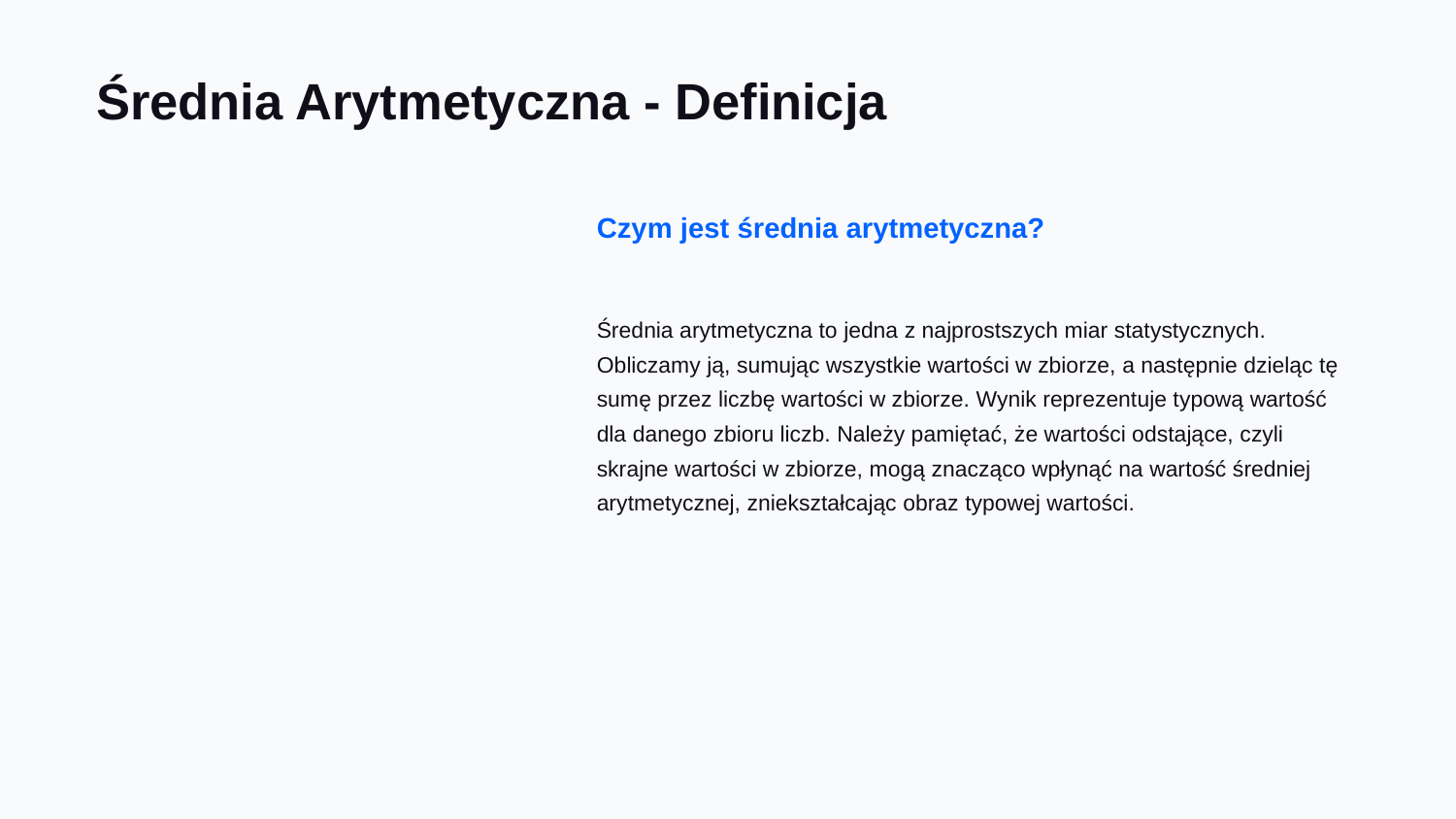

Średnia Arytmetyczna - Definicja
Czym jest średnia arytmetyczna?
Średnia arytmetyczna to jedna z najprostszych miar statystycznych. Obliczamy ją, sumując wszystkie wartości w zbiorze, a następnie dzieląc tę sumę przez liczbę wartości w zbiorze. Wynik reprezentuje typową wartość dla danego zbioru liczb. Należy pamiętać, że wartości odstające, czyli skrajne wartości w zbiorze, mogą znacząco wpłynąć na wartość średniej arytmetycznej, zniekształcając obraz typowej wartości.